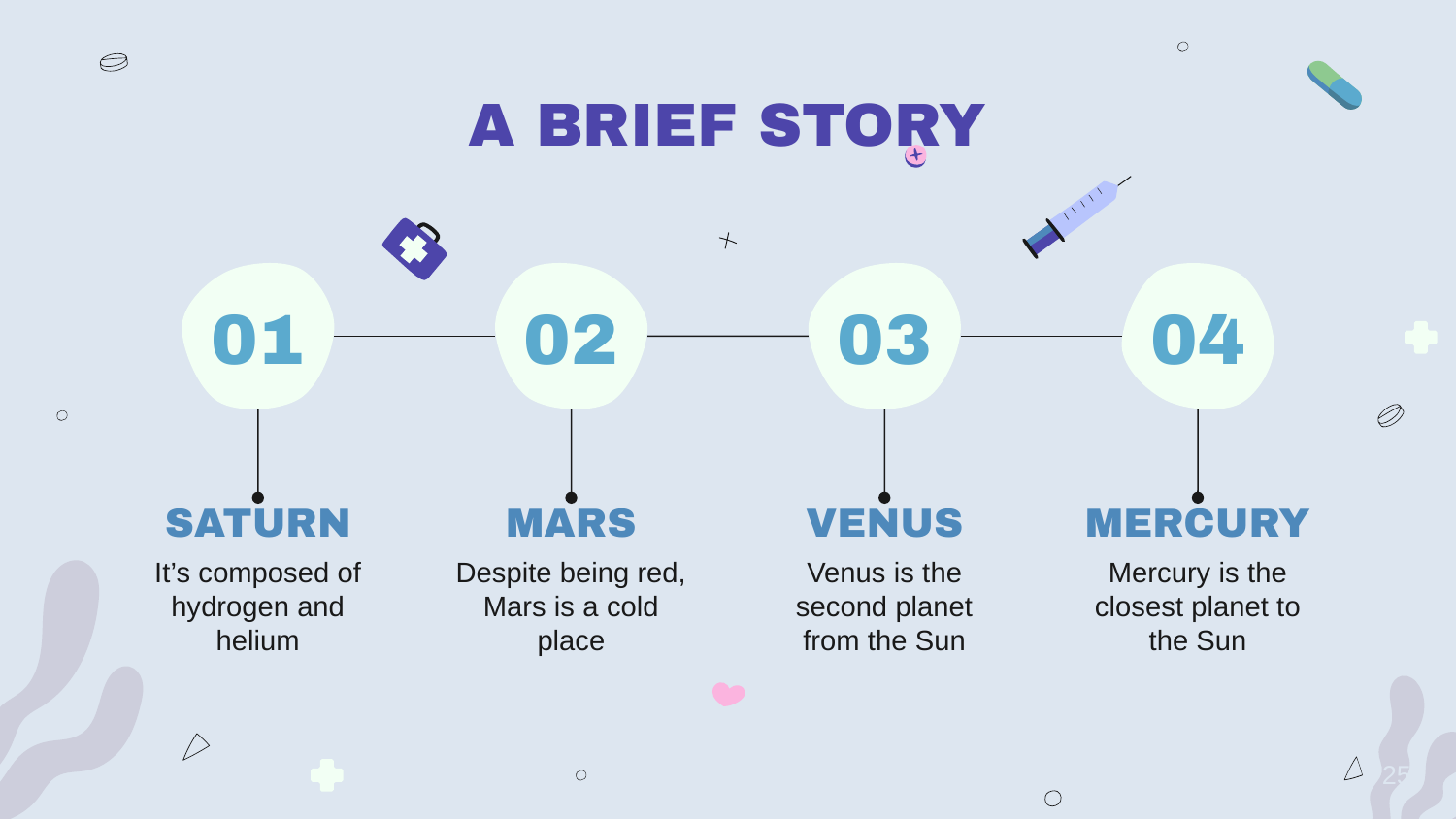

# A BRIEF STORY

01
02
03
04
SATURN
MARS
VENUS
MERCURY
It’s composed of hydrogen and helium
Despite being red, Mars is a cold place
Venus is the second planet from the Sun
Mercury is the closest planet to the Sun

25